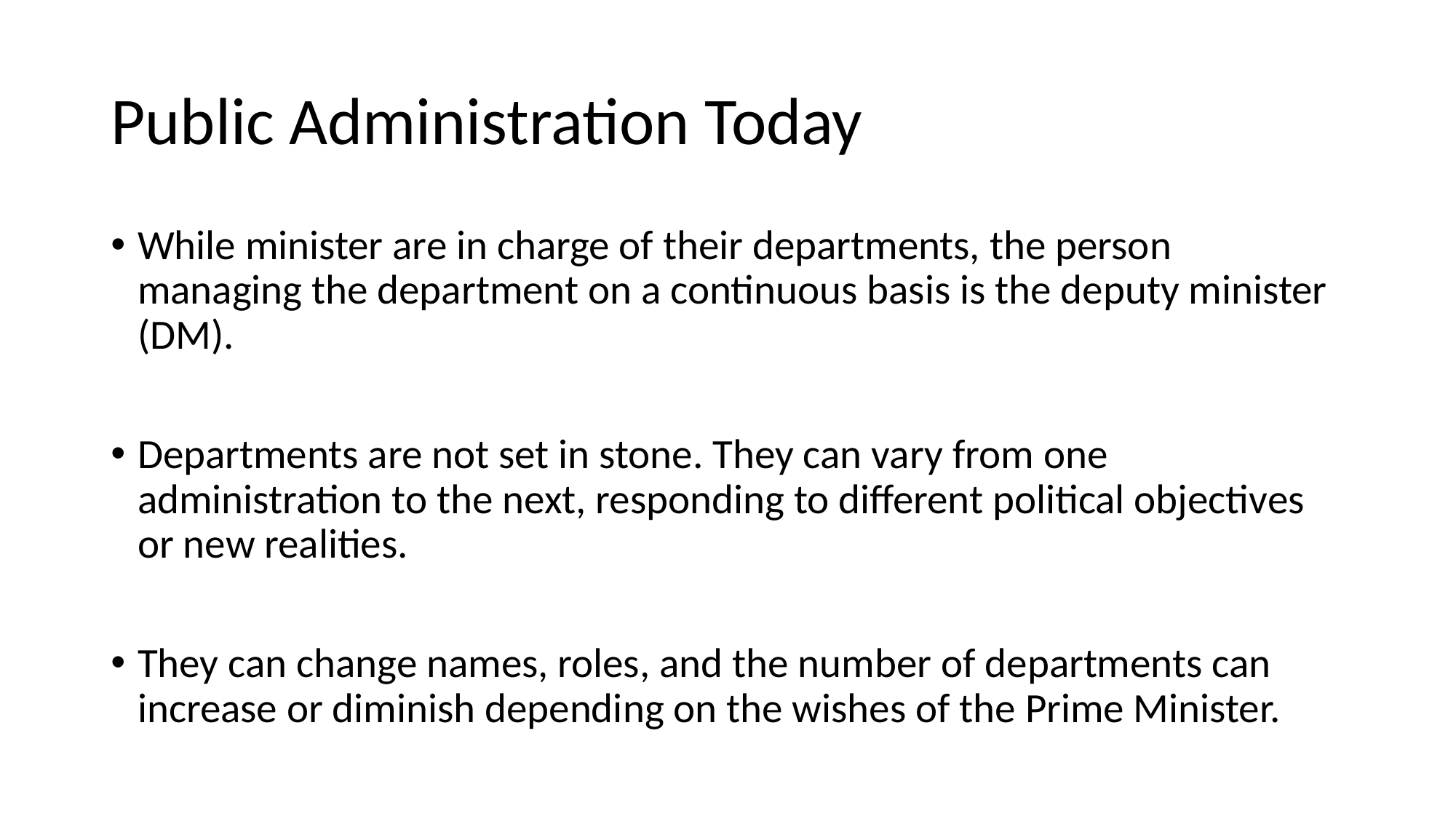

# Public Administration Today
While minister are in charge of their departments, the person managing the department on a continuous basis is the deputy minister (DM).

Departments are not set in stone. They can vary from one administration to the next, responding to different political objectives or new realities.

They can change names, roles, and the number of departments can increase or diminish depending on the wishes of the Prime Minister.